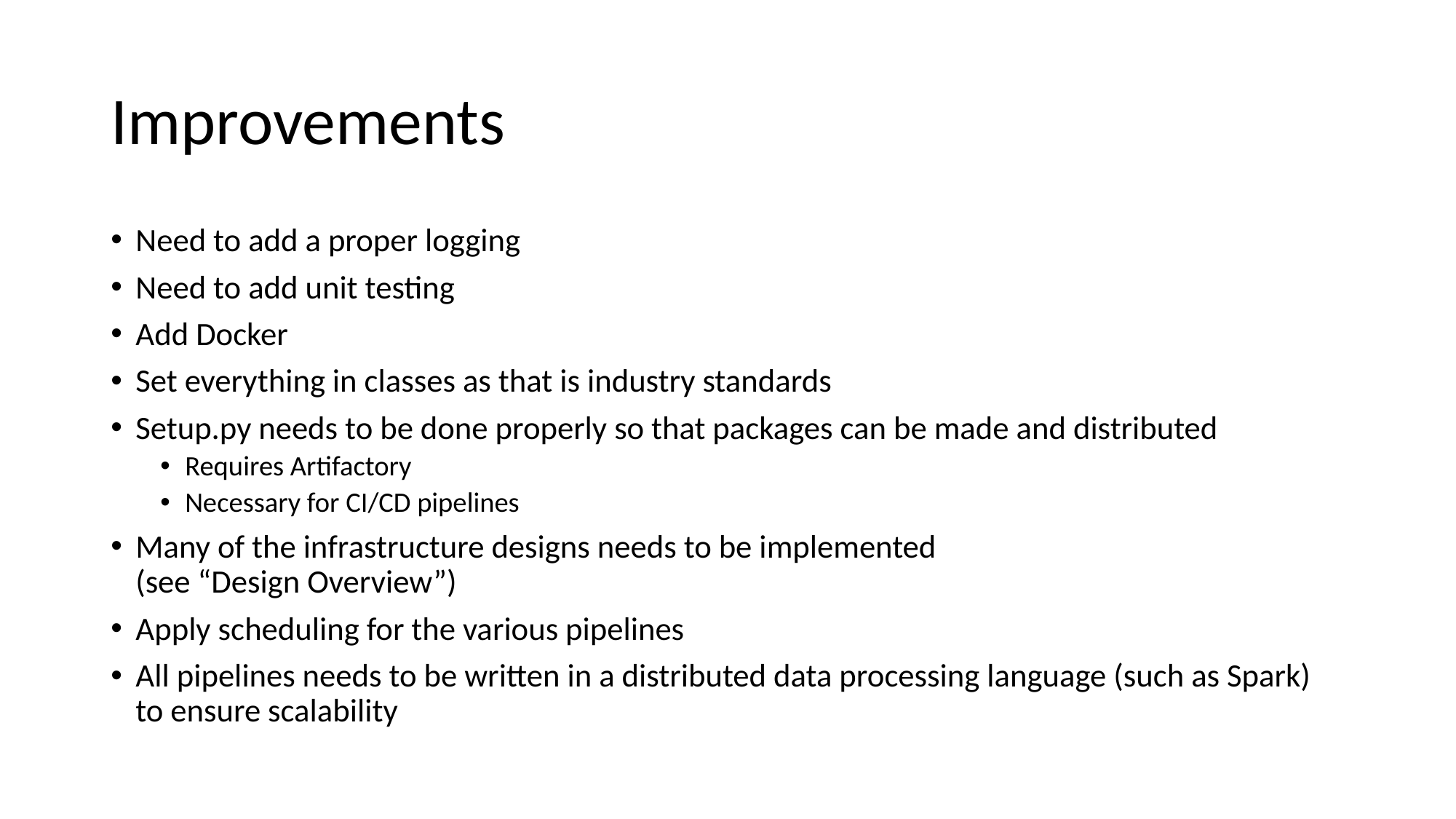

# Improvements
Need to add a proper logging
Need to add unit testing
Add Docker
Set everything in classes as that is industry standards
Setup.py needs to be done properly so that packages can be made and distributed
Requires Artifactory
Necessary for CI/CD pipelines
Many of the infrastructure designs needs to be implemented
(see “Design Overview”)
Apply scheduling for the various pipelines
All pipelines needs to be written in a distributed data processing language (such as Spark) to ensure scalability